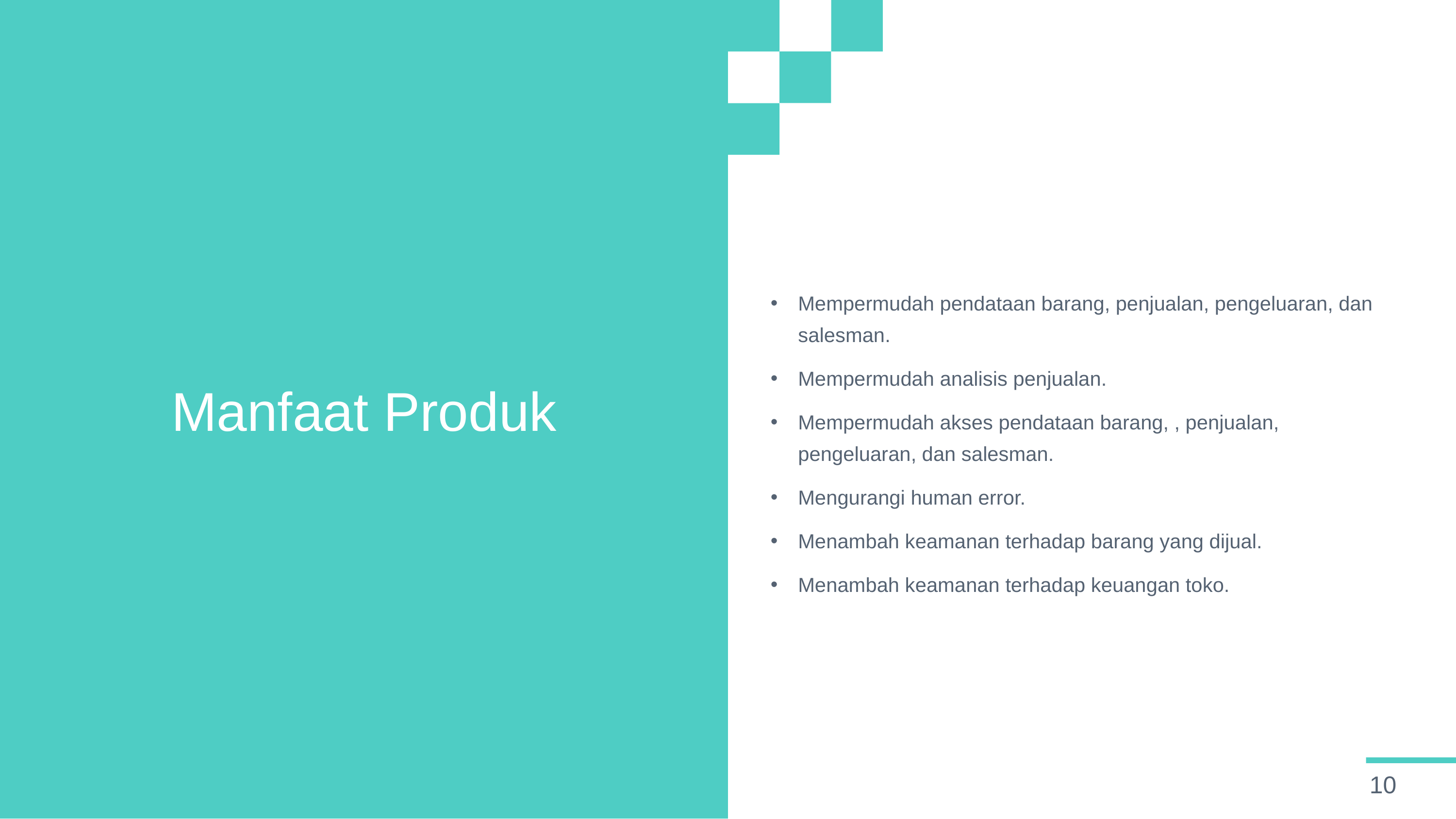

Manfaat Produk
Mempermudah pendataan barang, penjualan, pengeluaran, dan salesman.
Mempermudah analisis penjualan.
Mempermudah akses pendataan barang, , penjualan, pengeluaran, dan salesman.
Mengurangi human error.
Menambah keamanan terhadap barang yang dijual.
Menambah keamanan terhadap keuangan toko.

10